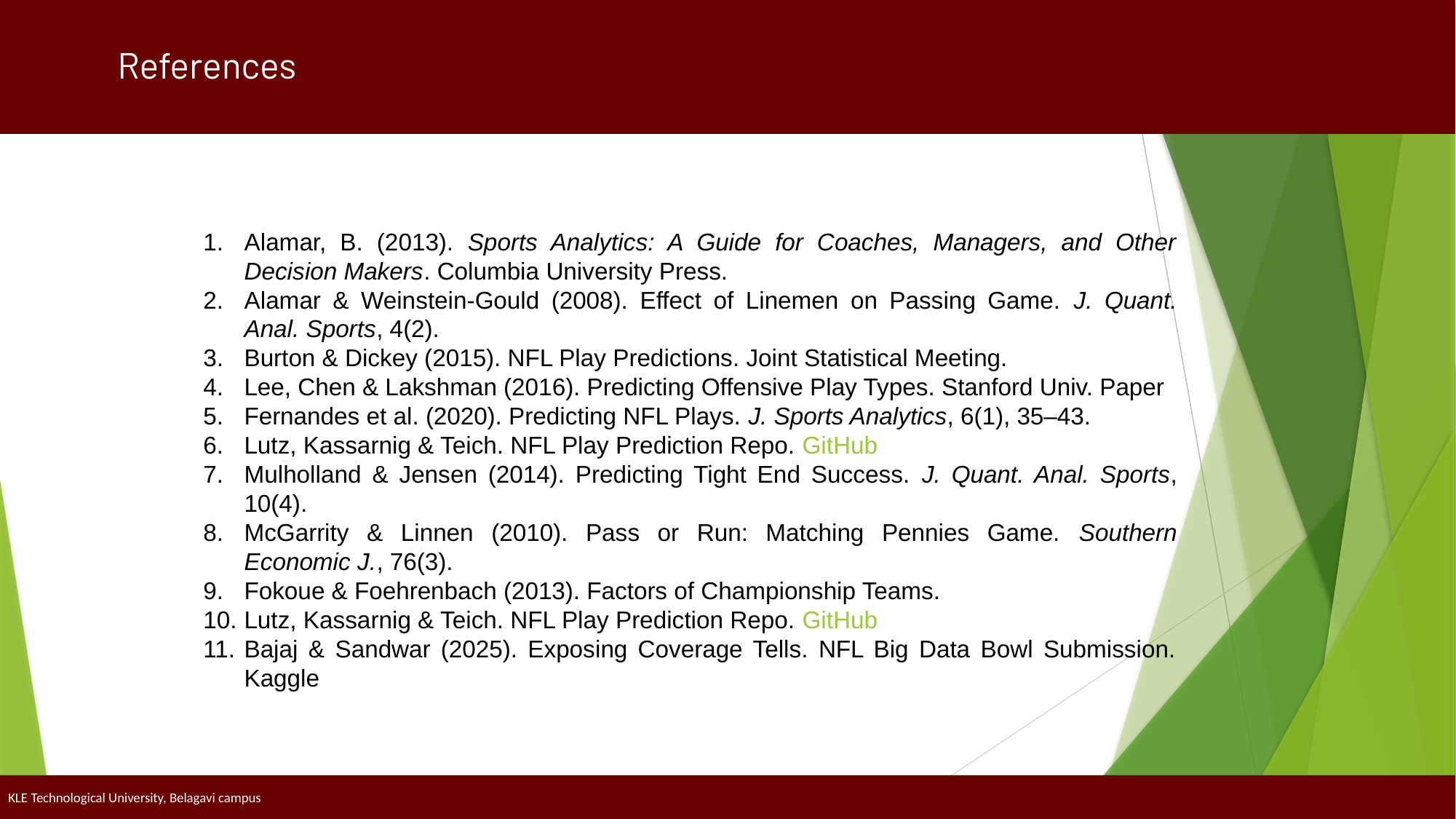

References

Alamar, B. (2013). Sports Analytics: A Guide for Coaches, Managers, and Other Decision Makers. Columbia University Press.
Alamar & Weinstein-Gould (2008). Effect of Linemen on Passing Game. J. Quant. Anal. Sports, 4(2).
Burton & Dickey (2015). NFL Play Predictions. Joint Statistical Meeting.
Lee, Chen & Lakshman (2016). Predicting Offensive Play Types. Stanford Univ. Paper
Fernandes et al. (2020). Predicting NFL Plays. J. Sports Analytics, 6(1), 35–43.
Lutz, Kassarnig & Teich. NFL Play Prediction Repo. GitHub
Mulholland & Jensen (2014). Predicting Tight End Success. J. Quant. Anal. Sports, 10(4).
McGarrity & Linnen (2010). Pass or Run: Matching Pennies Game. Southern Economic J., 76(3).
Fokoue & Foehrenbach (2013). Factors of Championship Teams.
Lutz, Kassarnig & Teich. NFL Play Prediction Repo. GitHub
Bajaj & Sandwar (2025). Exposing Coverage Tells. NFL Big Data Bowl Submission. Kaggle

KLE Technological University, Belagavi campus